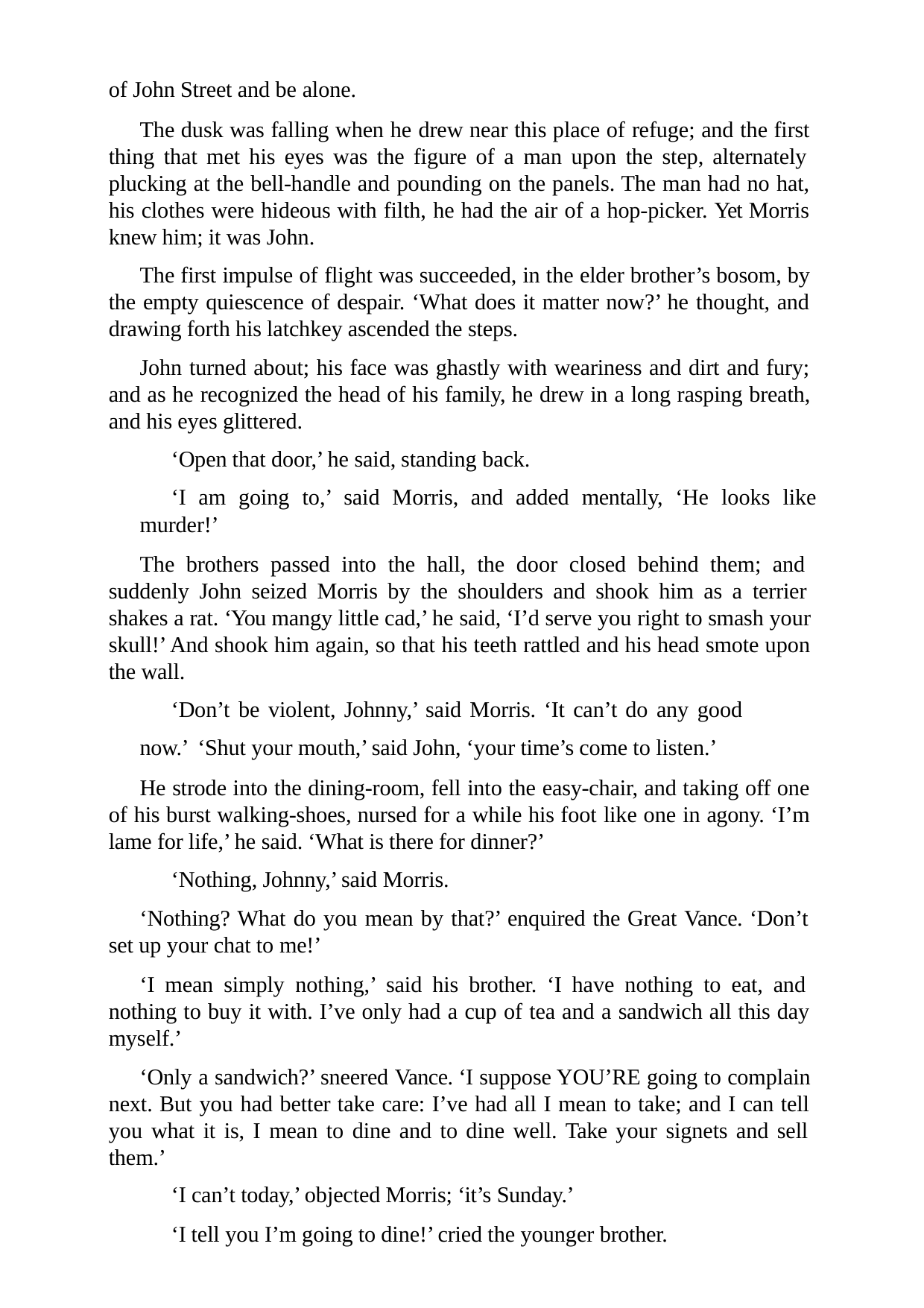

of John Street and be alone.
The dusk was falling when he drew near this place of refuge; and the first  thing that met his eyes was the figure of a man upon the step, alternately  plucking at the bell-handle and pounding on the panels. The man had no hat,  his clothes were hideous with filth, he had the air of a hop-picker. Yet Morris  knew him; it was John.
The first impulse of flight was succeeded, in the elder brother’s bosom, by  the empty quiescence of despair. ‘What does it matter now?’ he thought, and  drawing forth his latchkey ascended the steps.
John turned about; his face was ghastly with weariness and dirt and fury;  and as he recognized the head of his family, he drew in a long rasping breath,  and his eyes glittered.
‘Open that door,’ he said, standing back.
‘I am going to,’ said Morris, and added mentally, ‘He looks like murder!’
The brothers passed into the hall, the door closed behind them; and  suddenly John seized Morris by the shoulders and shook him as a terrier  shakes a rat. ‘You mangy little cad,’ he said, ‘I’d serve you right to smash your  skull!’ And shook him again, so that his teeth rattled and his head smote upon  the wall.
‘Don’t be violent, Johnny,’ said Morris. ‘It can’t do any good now.’  ‘Shut your mouth,’ said John, ‘your time’s come to listen.’
He strode into the dining-room, fell into the easy-chair, and taking off one  of his burst walking-shoes, nursed for a while his foot like one in agony. ‘I’m  lame for life,’ he said. ‘What is there for dinner?’
‘Nothing, Johnny,’ said Morris.
‘Nothing? What do you mean by that?’ enquired the Great Vance. ‘Don’t  set up your chat to me!’
‘I mean simply nothing,’ said his brother. ‘I have nothing to eat, and  nothing to buy it with. I’ve only had a cup of tea and a sandwich all this day  myself.’
‘Only a sandwich?’ sneered Vance. ‘I suppose YOU’RE going to complain  next. But you had better take care: I’ve had all I mean to take; and I can tell  you what it is, I mean to dine and to dine well. Take your signets and sell  them.’
‘I can’t today,’ objected Morris; ‘it’s Sunday.’
‘I tell you I’m going to dine!’ cried the younger brother.